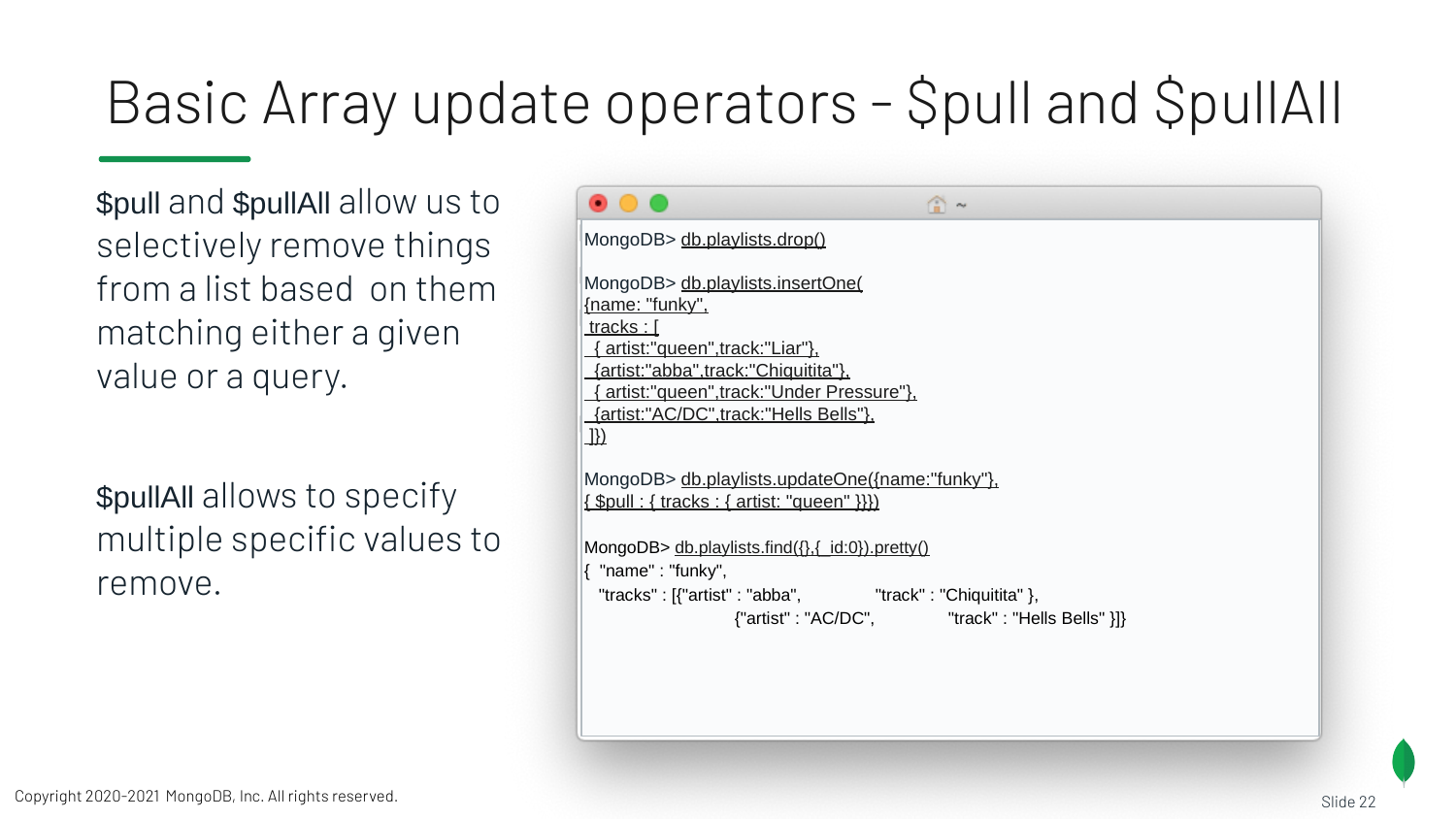

Basic Array update operators - $pull and $pullAll
$pull and $pullAll allow us to selectively remove things from a list based  on them matching either a given value or a query.

$pullAll allows to specify multiple specific values to remove.
MongoDB> db.playlists.drop()

MongoDB> db.playlists.insertOne(
{name: "funky",
 tracks : [
  { artist:"queen",track:"Liar"},
  {artist:"abba",track:"Chiquitita"},
  { artist:"queen",track:"Under Pressure"},
  {artist:"AC/DC",track:"Hells Bells"},
 ]})

MongoDB> db.playlists.updateOne({name:"funky"},
{ $pull : { tracks : { artist: "queen" }}})

MongoDB> db.playlists.find({},{_id:0}).pretty()
{  "name" : "funky",
   "tracks" : [{"artist" : "abba",	"track" : "Chiquitita" },
 {"artist" : "AC/DC",	"track" : "Hells Bells" }]}
Slide 22